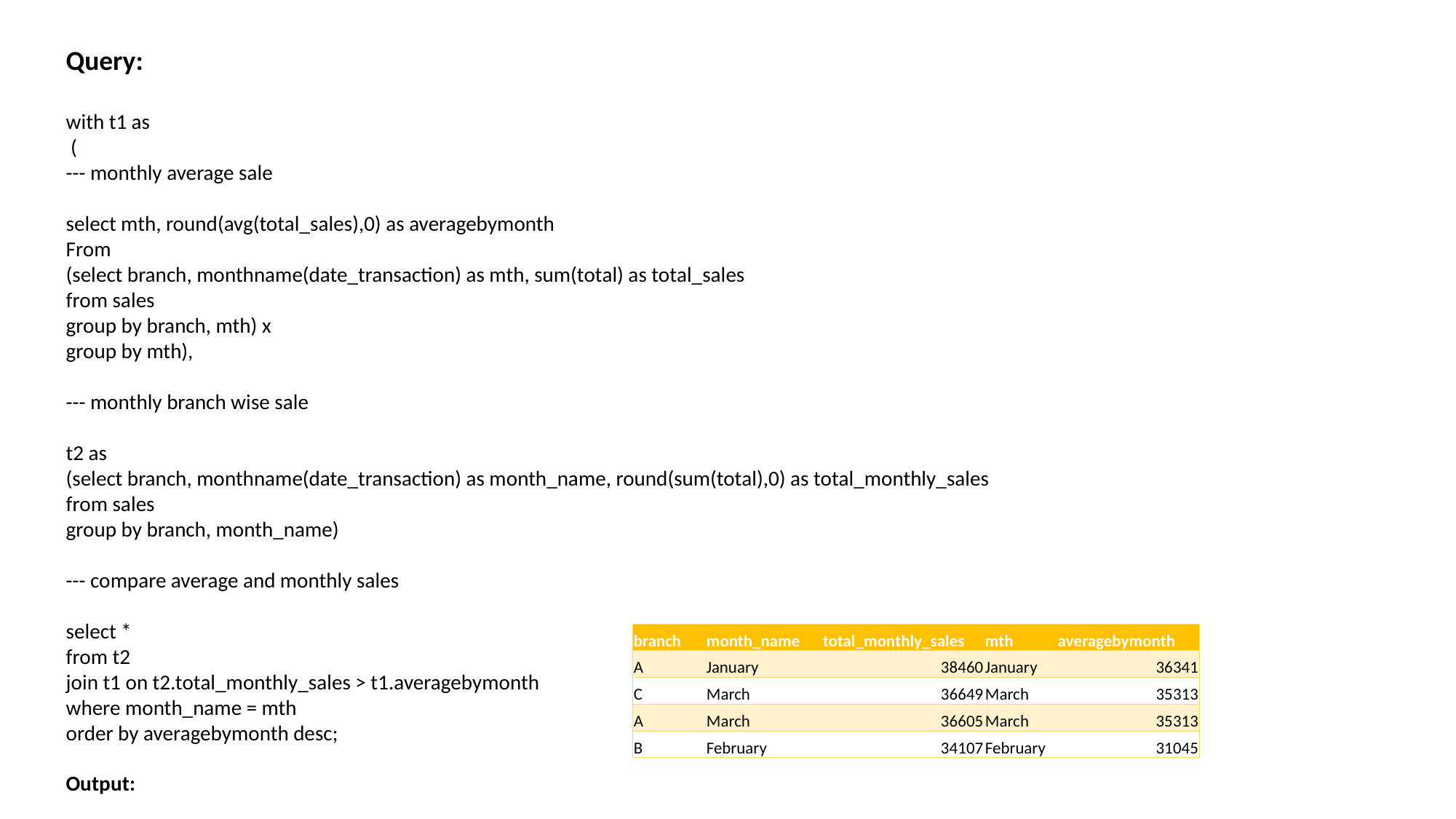

Query:

with t1 as
 (
--- monthly average sale

select mth, round(avg(total_sales),0) as averagebymonth
From
(select branch, monthname(date_transaction) as mth, sum(total) as total_sales
from sales
group by branch, mth) x
group by mth),

--- monthly branch wise sale

t2 as
(select branch, monthname(date_transaction) as month_name, round(sum(total),0) as total_monthly_sales
from sales
group by branch, month_name)

--- compare average and monthly sales

select *
from t2
join t1 on t2.total_monthly_sales > t1.averagebymonth
where month_name = mth
order by averagebymonth desc;

Output:
| branch | month\_name | total\_monthly\_sales | mth | averagebymonth |
| --- | --- | --- | --- | --- |
| A | January | 38460 | January | 36341 |
| C | March | 36649 | March | 35313 |
| A | March | 36605 | March | 35313 |
| B | February | 34107 | February | 31045 |